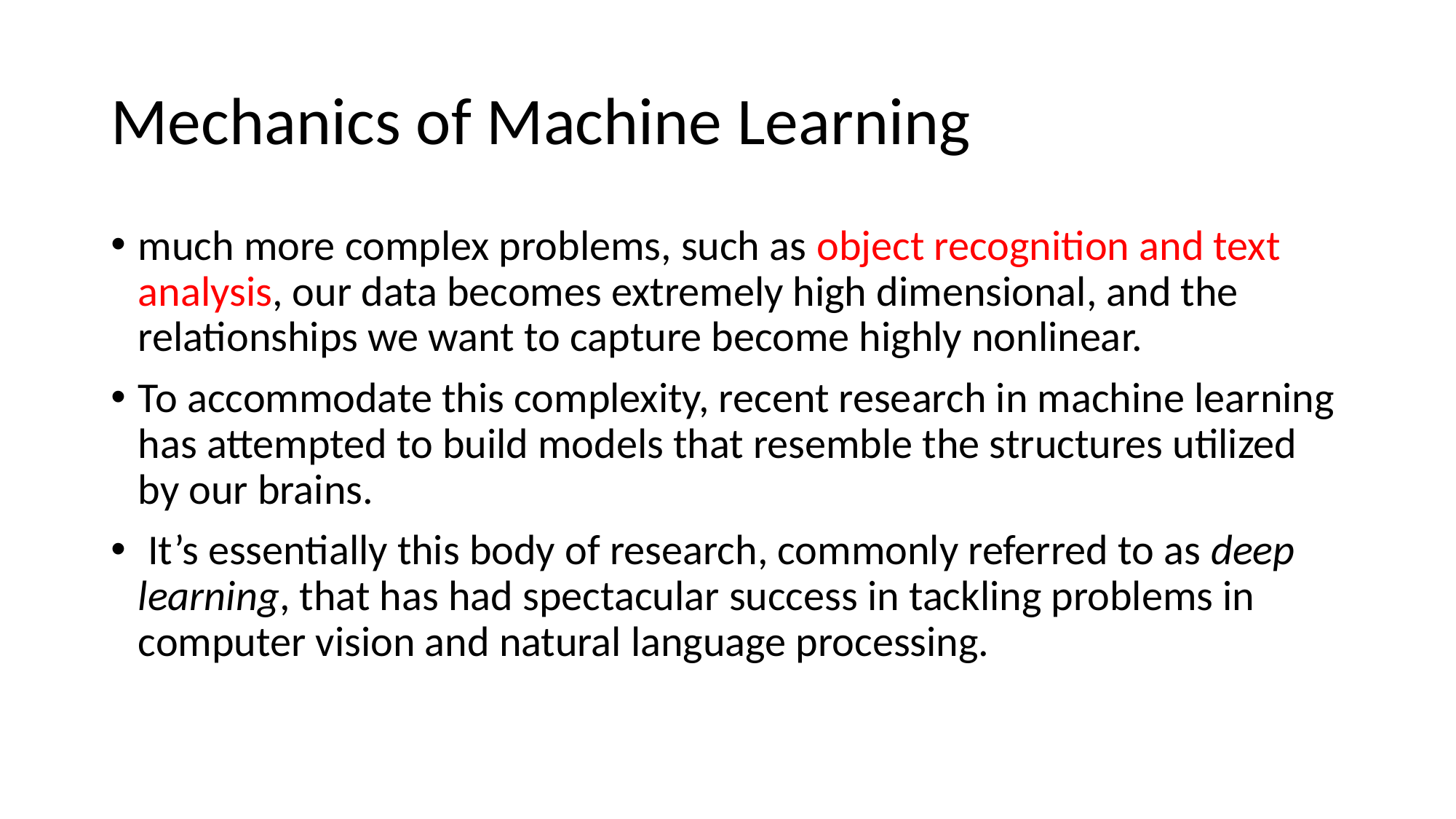

# Mechanics of Machine Learning
much more complex problems, such as object recognition and text analysis, our data becomes extremely high dimensional, and the relationships we want to capture become highly nonlinear.
To accommodate this complexity, recent research in machine learning has attempted to build models that resemble the structures utilized by our brains.
 It’s essentially this body of research, commonly referred to as deep learning, that has had spectacular success in tackling problems in computer vision and natural language processing.